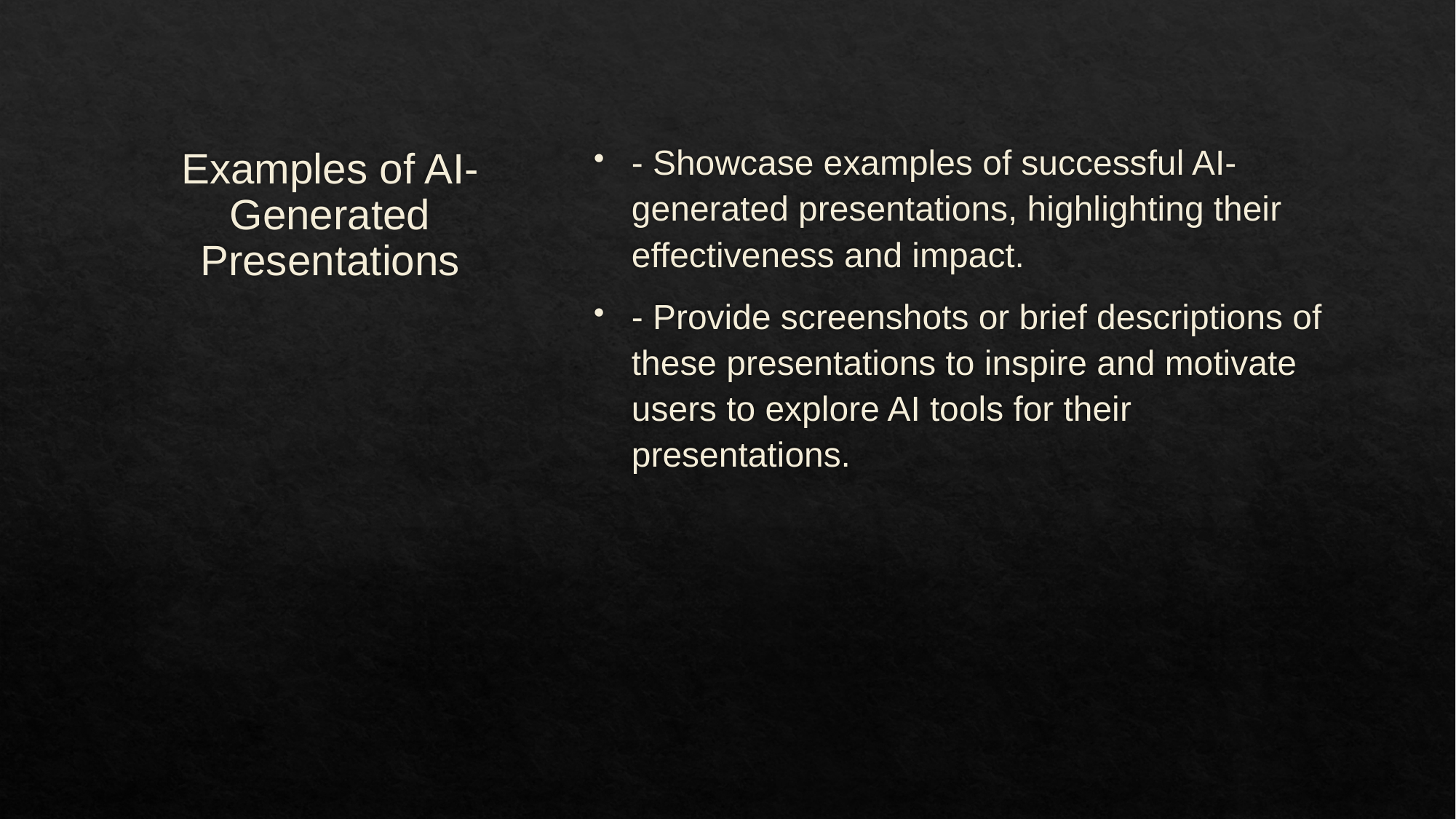

# Examples of AI-Generated Presentations

- Showcase examples of successful AI-generated presentations, highlighting their effectiveness and impact.
- Provide screenshots or brief descriptions of these presentations to inspire and motivate users to explore AI tools for their presentations.